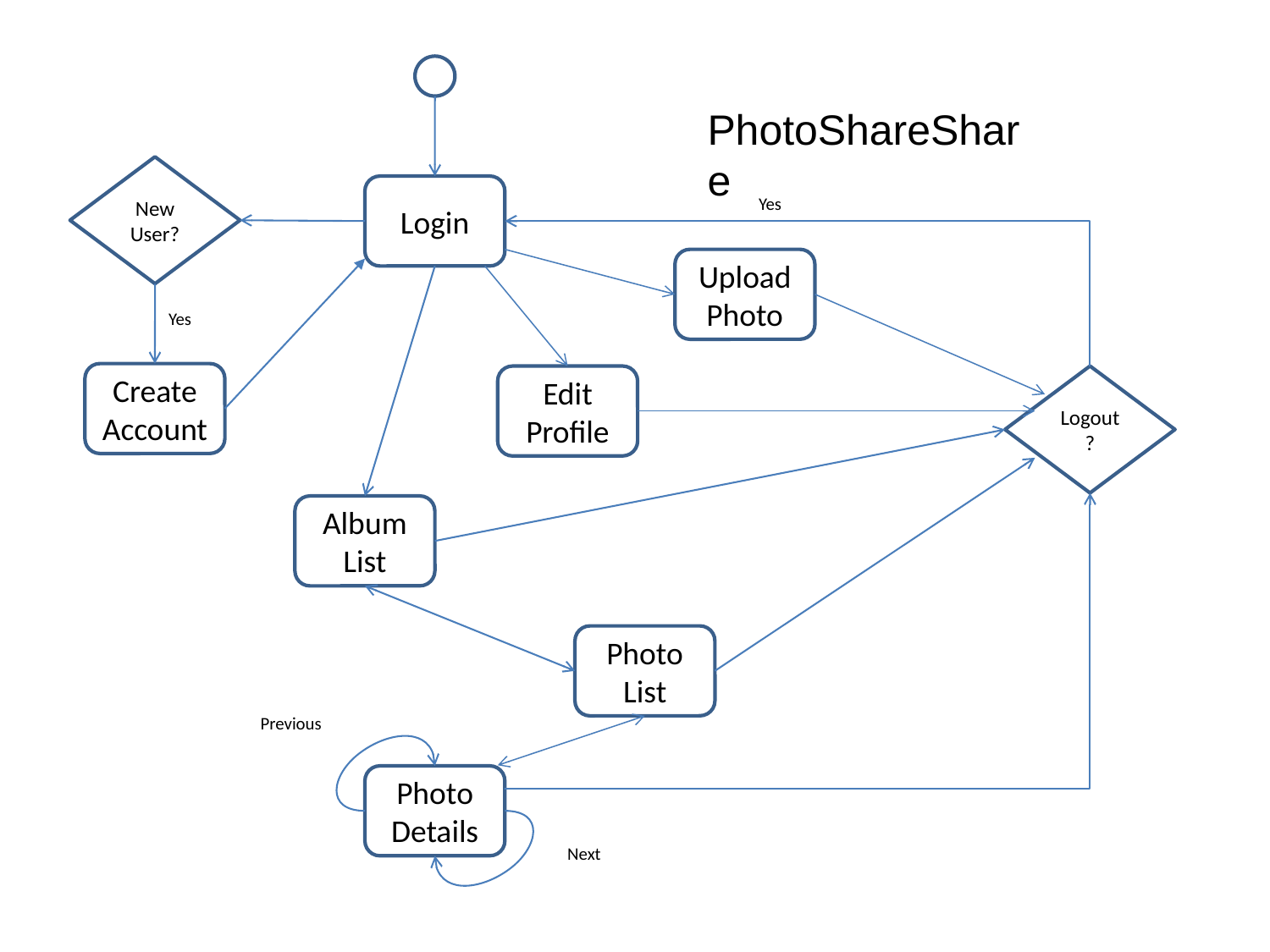

PhotoShareShare
New User?
Login
Yes
Upload
Photo
Yes
Create Account
Edit Profile
Logout?
Album List
Photo List
Previous
Photo Details
Next